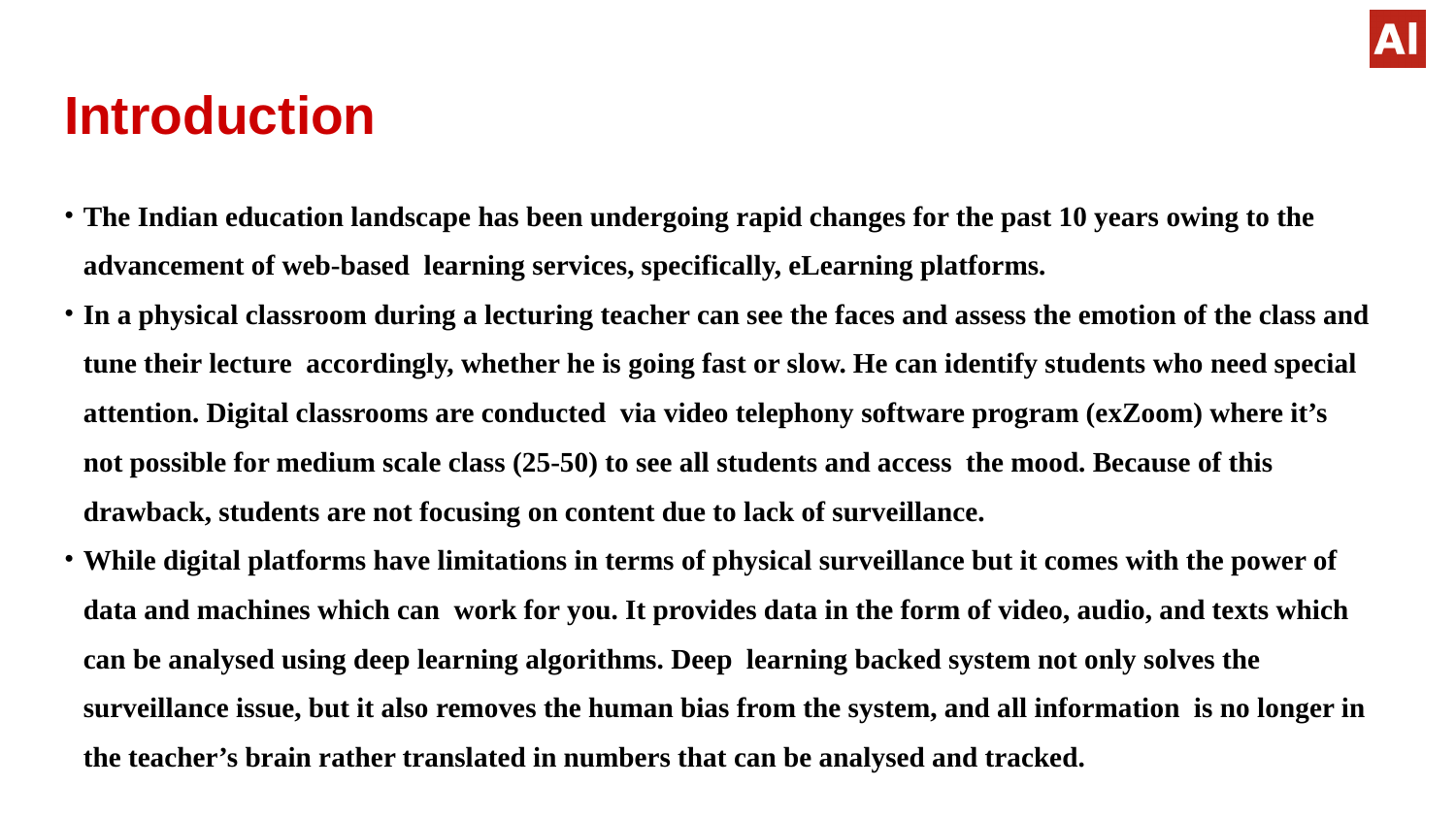

# Introduction
The Indian education landscape has been undergoing rapid changes for the past 10 years owing to the advancement of web-based  learning services, specifically, eLearning platforms.
In a physical classroom during a lecturing teacher can see the faces and assess the emotion of the class and tune their lecture  accordingly, whether he is going fast or slow. He can identify students who need special attention. Digital classrooms are conducted  via video telephony software program (exZoom) where it’s not possible for medium scale class (25-50) to see all students and access  the mood. Because of this drawback, students are not focusing on content due to lack of surveillance.
While digital platforms have limitations in terms of physical surveillance but it comes with the power of data and machines which can  work for you. It provides data in the form of video, audio, and texts which can be analysed using deep learning algorithms. Deep  learning backed system not only solves the surveillance issue, but it also removes the human bias from the system, and all information  is no longer in the teacher’s brain rather translated in numbers that can be analysed and tracked.